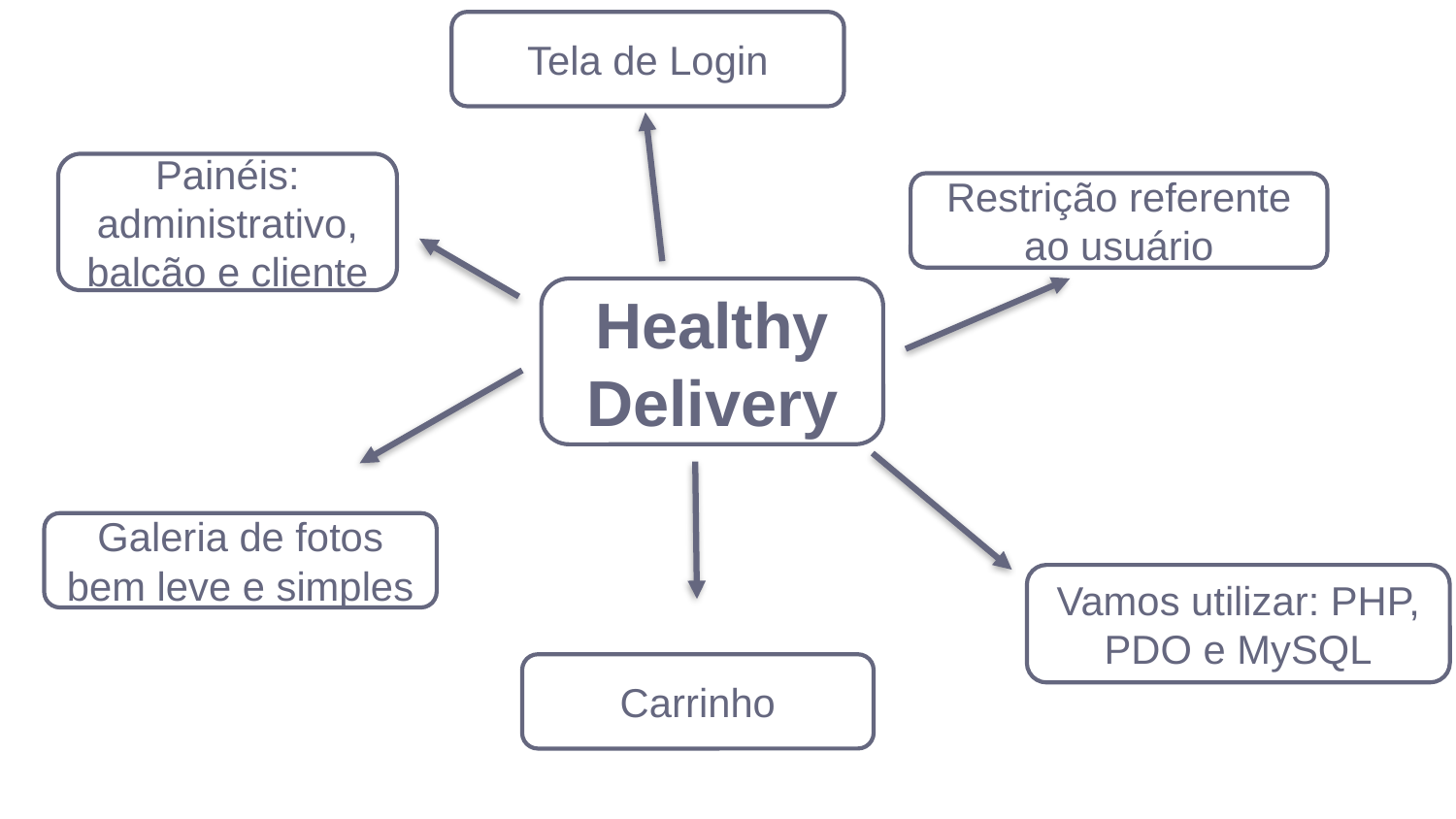

Tela de Login
Painéis: administrativo, balcão e cliente
Restrição referente ao usuário
Healthy Delivery
Galeria de fotos bem leve e simples
Vamos utilizar: PHP, PDO e MySQL
Carrinho
5